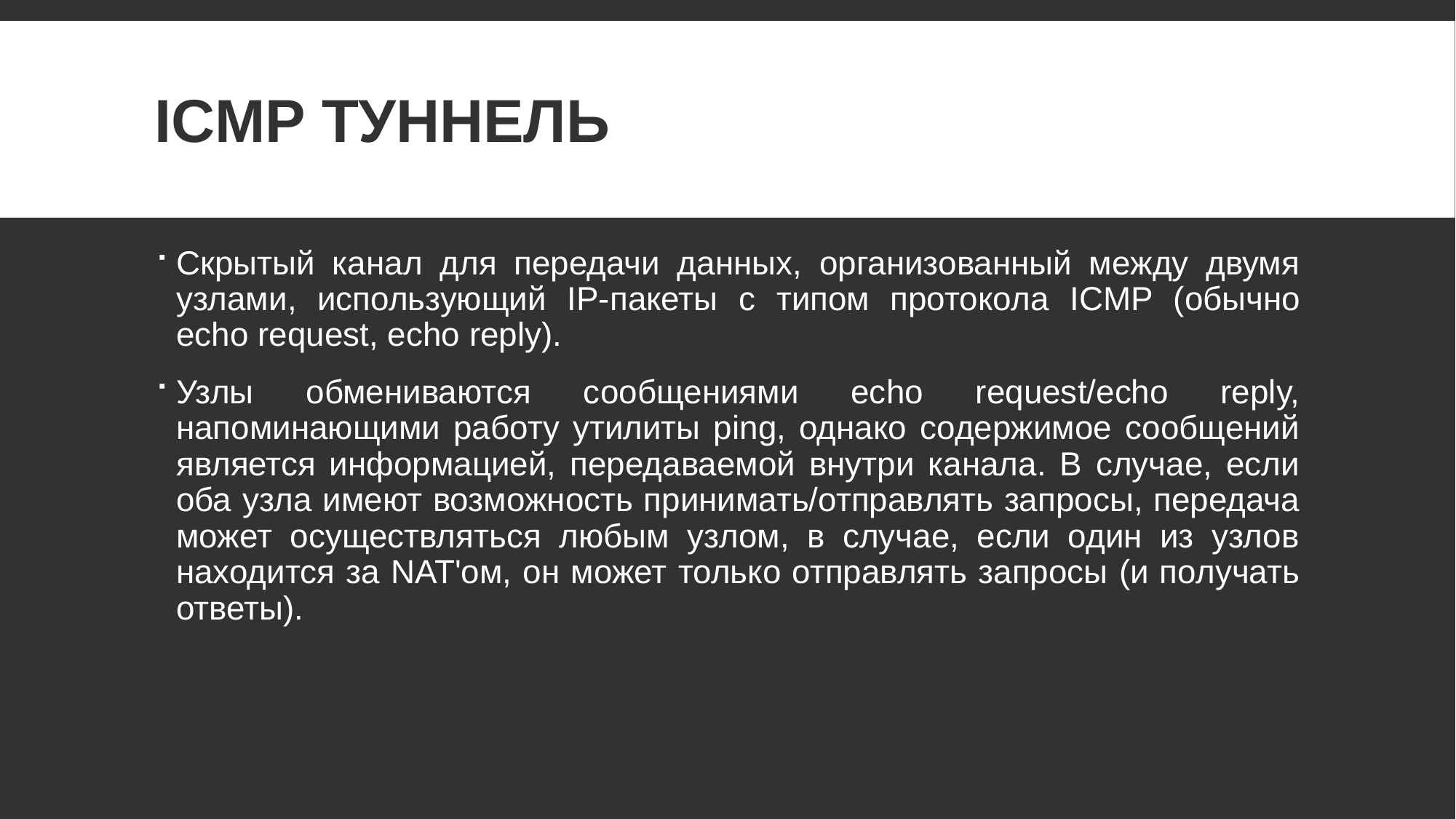

# ICMP туннель
Скрытый канал для передачи данных, организованный между двумя узлами, использующий IP-пакеты с типом протокола ICMP (обычно echo request, echo reply).
Узлы обмениваются сообщениями echo request/echo reply, напоминающими работу утилиты ping, однако содержимое сообщений является информацией, передаваемой внутри канала. В случае, если оба узла имеют возможность принимать/отправлять запросы, передача может осуществляться любым узлом, в случае, если один из узлов находится за NAT'ом, он может только отправлять запросы (и получать ответы).